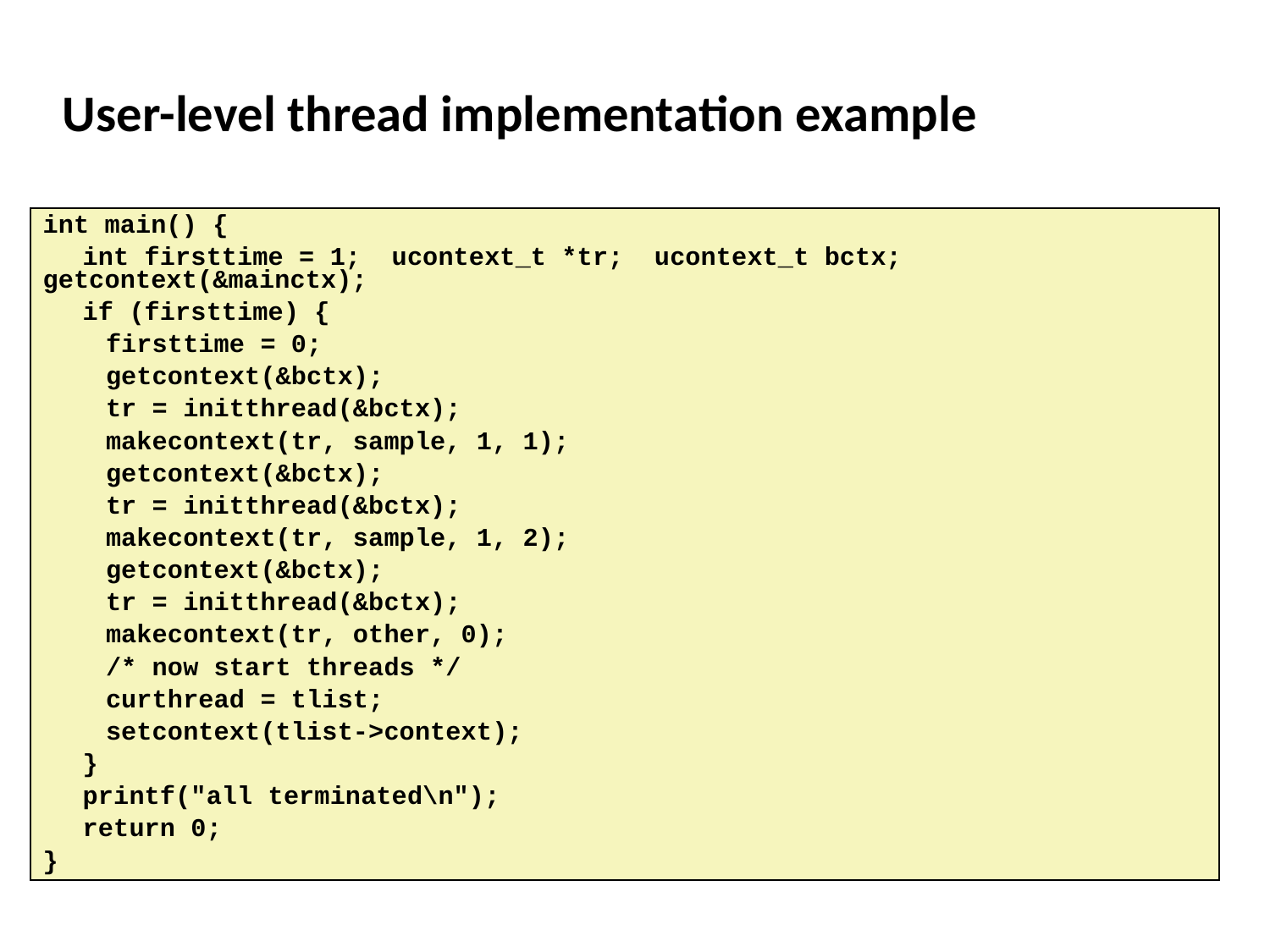

# User-level thread implementation example
int main() {
	int firsttime = 1;  ucontext_t *tr;  ucontext_t bctx;  	getcontext(&mainctx);
	if (firsttime) {
		firsttime = 0;
		getcontext(&bctx);
		tr = initthread(&bctx);
		makecontext(tr, sample, 1, 1);
		getcontext(&bctx);
		tr = initthread(&bctx);
		makecontext(tr, sample, 1, 2);
		getcontext(&bctx);
		tr = initthread(&bctx);
		makecontext(tr, other, 0);
		/* now start threads */
		curthread = tlist;
		setcontext(tlist->context);
	}
	printf("all terminated\n");
	return 0;
}